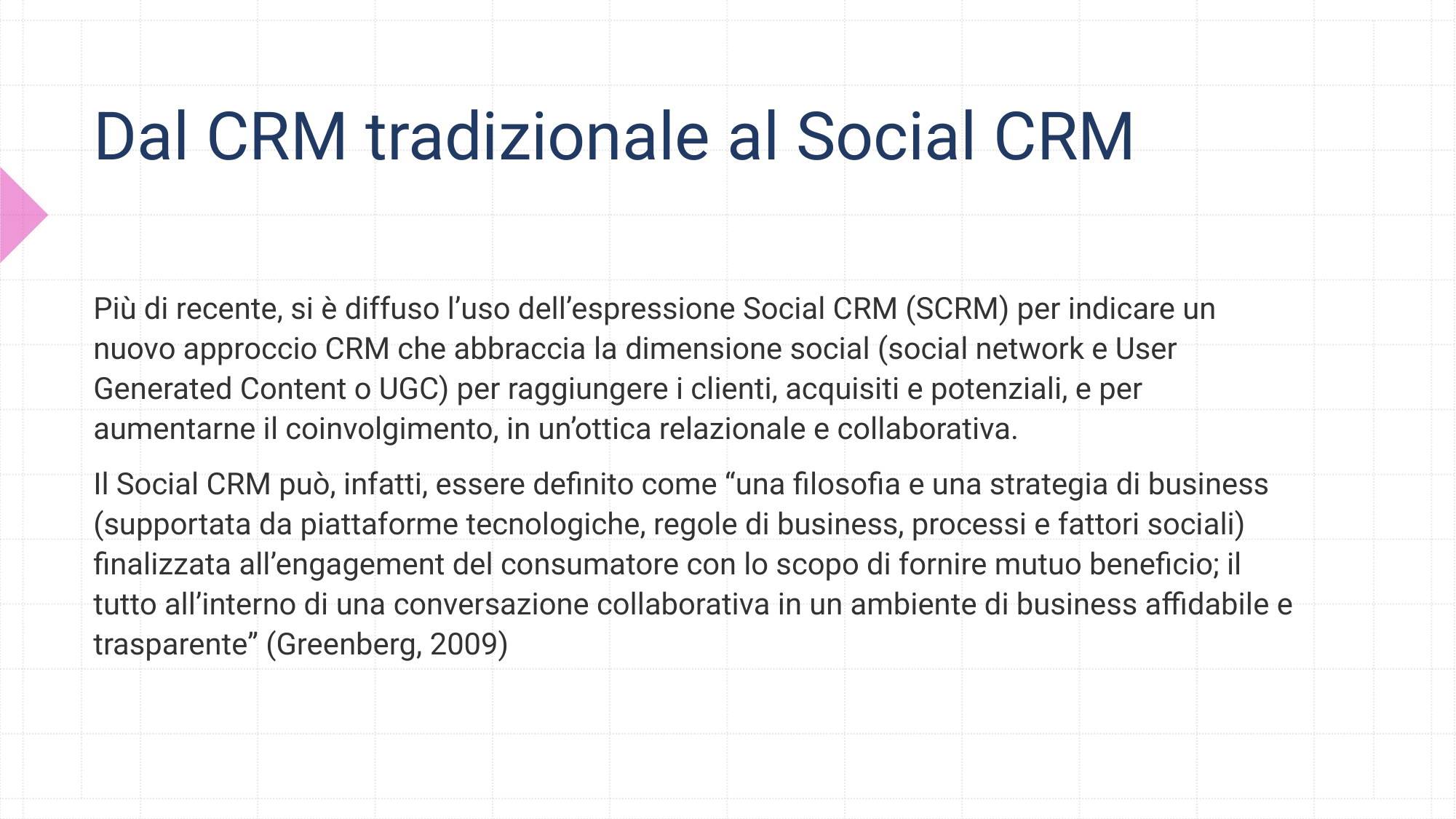

# Dal CRM tradizionale al Social CRM
Più di recente, si è diffuso l’uso dell’espressione Social CRM (SCRM) per indicare un nuovo approccio CRM che abbraccia la dimensione social (social network e User Generated Content o UGC) per raggiungere i clienti, acquisiti e potenziali, e per aumentarne il coinvolgimento, in un’ottica relazionale e collaborativa.
Il Social CRM può, infatti, essere definito come “una filosofia e una strategia di business (supportata da piattaforme tecnologiche, regole di business, processi e fattori sociali) finalizzata all’engagement del consumatore con lo scopo di fornire mutuo beneficio; il tutto all’interno di una conversazione collaborativa in un ambiente di business affidabile e trasparente” (Greenberg, 2009)